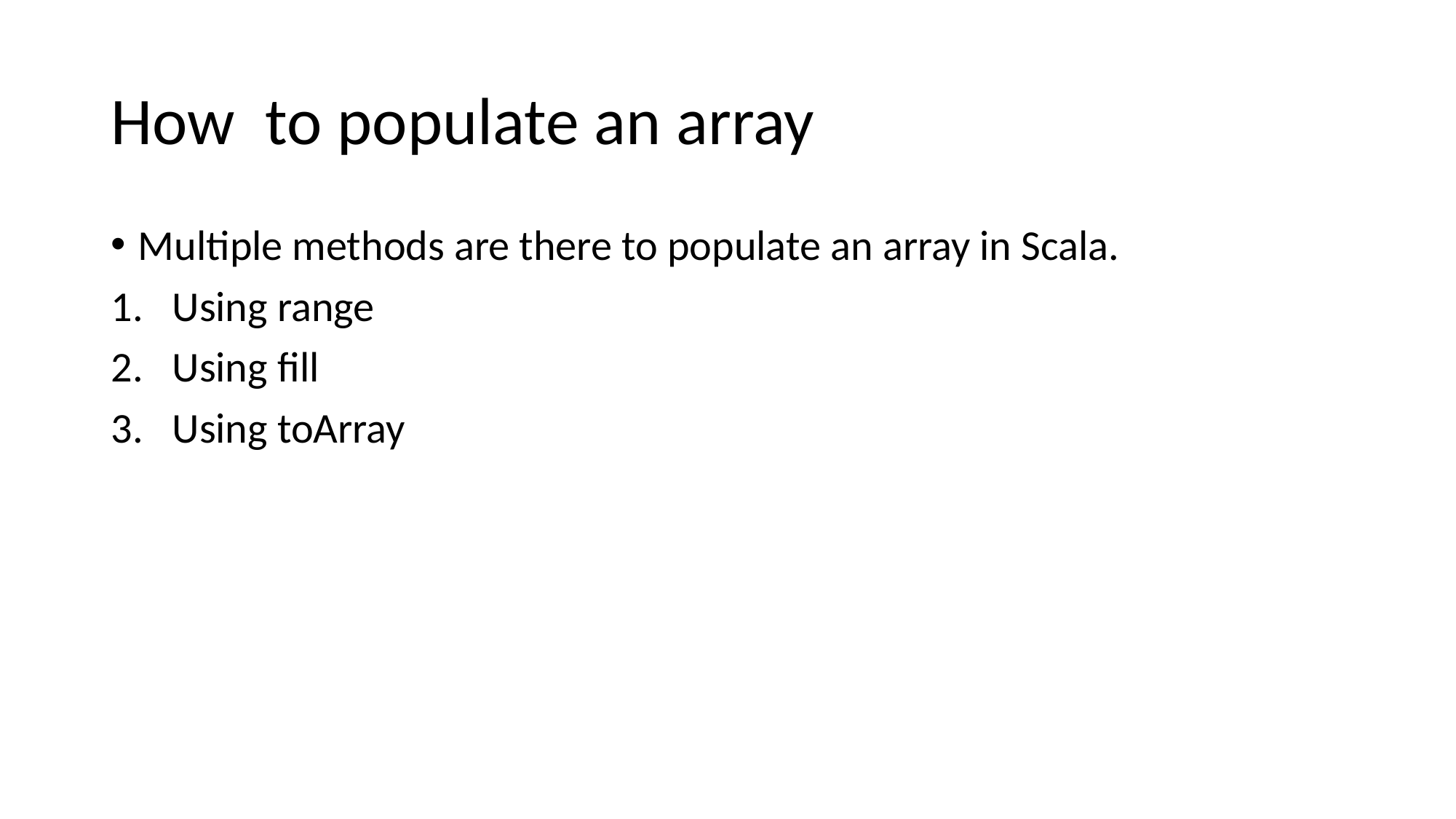

# How  to populate an array
Multiple methods are there to populate an array in Scala.
Using range
Using fill
Using toArray